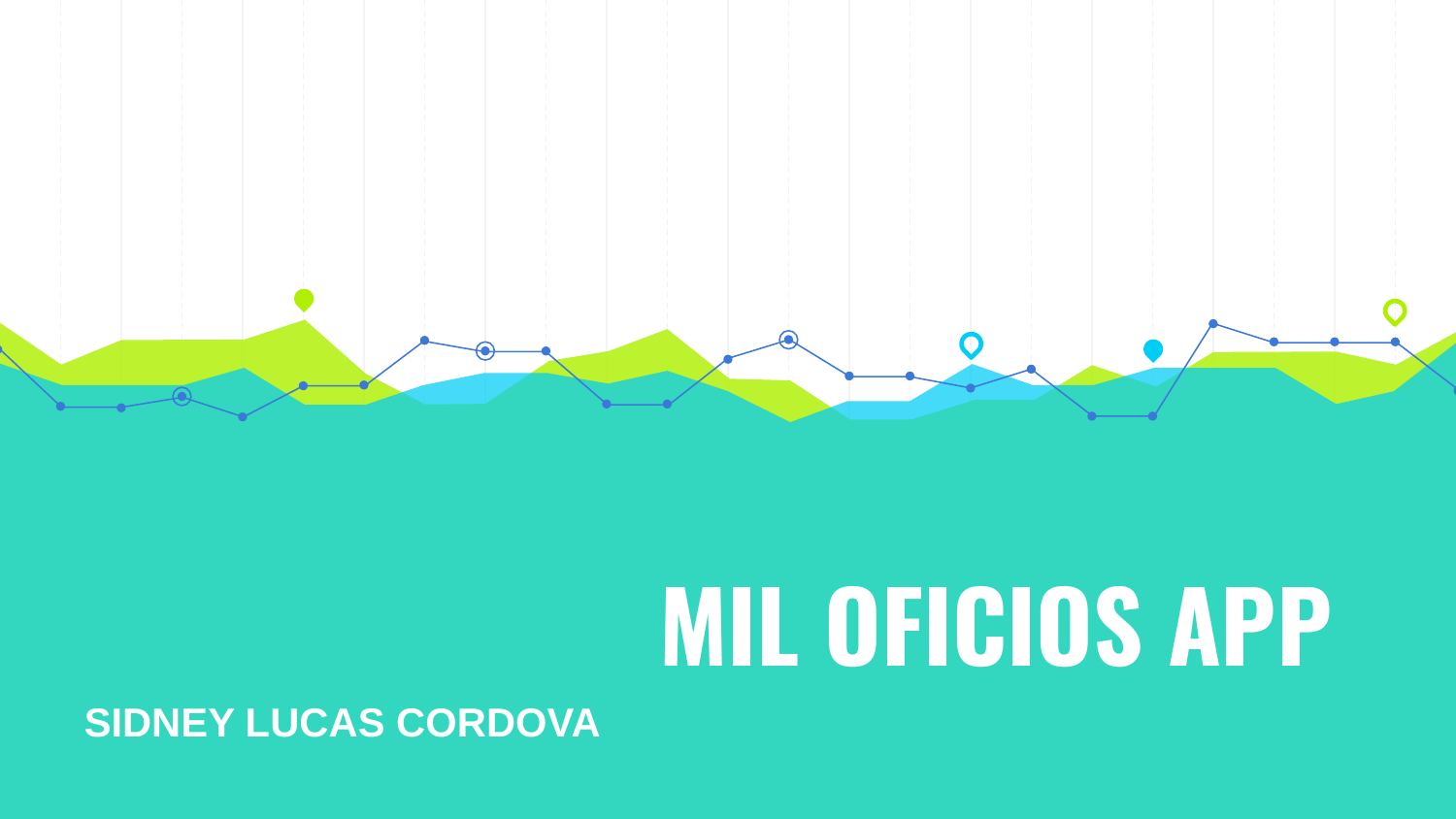

# MIL OFICIOS APP
SIDNEY LUCAS CORDOVA